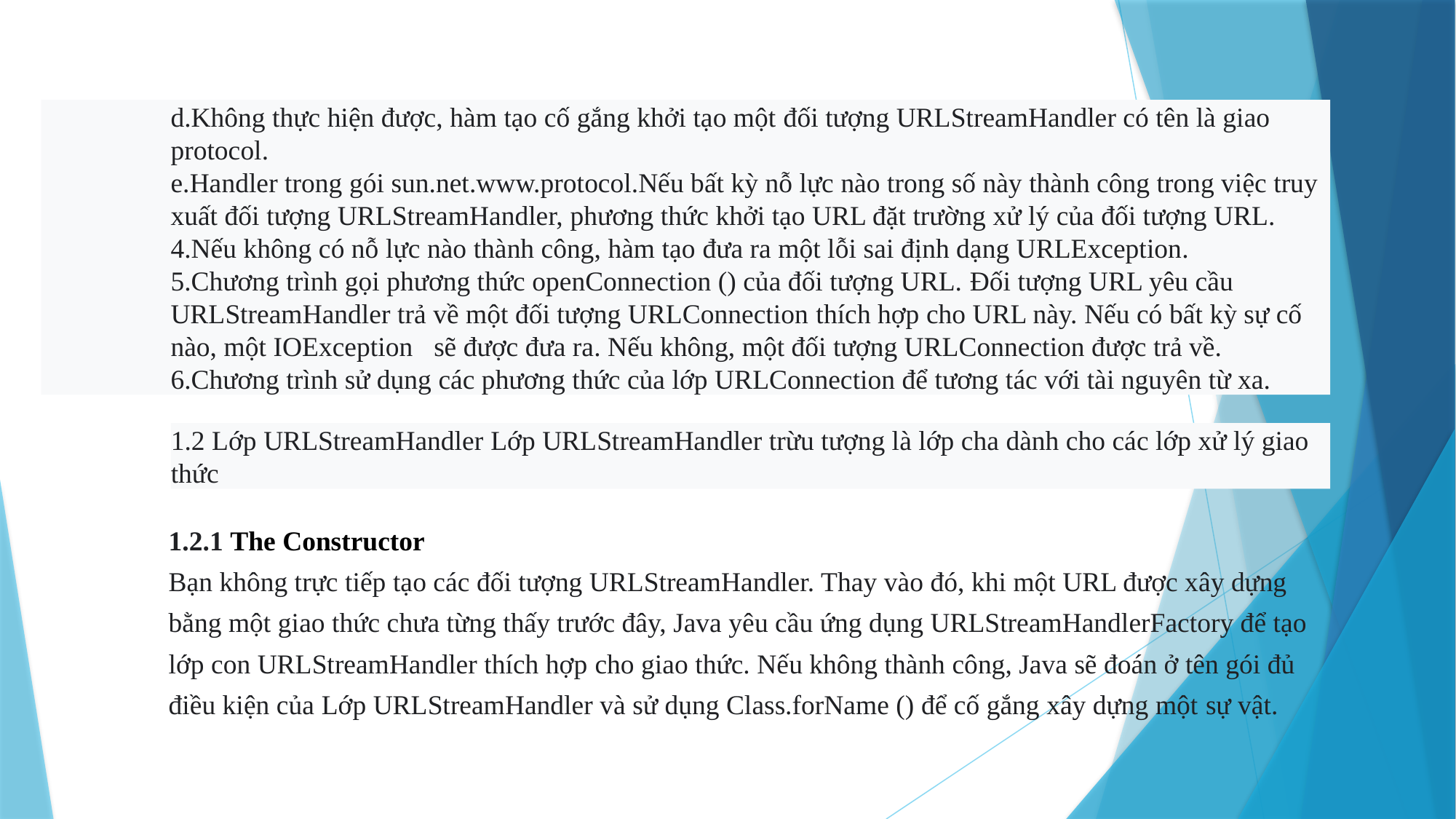

d.Không thực hiện được, hàm tạo cố gắng khởi tạo một đối tượng URLStreamHandler có tên là giao protocol.
e.Handler trong gói sun.net.www.protocol.Nếu bất kỳ nỗ lực nào trong số này thành công trong việc truy xuất đối tượng URLStreamHandler, phương thức khởi tạo URL đặt trường xử lý của đối tượng URL.
4.Nếu không có nỗ lực nào thành công, hàm tạo đưa ra một lỗi sai định dạng URLException.
5.Chương trình gọi phương thức openConnection () của đối tượng URL. Đối tượng URL yêu cầu URLStreamHandler trả về một đối tượng URLConnection thích hợp cho URL này. Nếu có bất kỳ sự cố nào, một IOException   sẽ được đưa ra. Nếu không, một đối tượng URLConnection được trả về.
6.Chương trình sử dụng các phương thức của lớp URLConnection để tương tác với tài nguyên từ xa.
1.2 Lớp URLStreamHandler Lớp URLStreamHandler trừu tượng là lớp cha dành cho các lớp xử lý giao thức
1.2.1 The Constructor
Bạn không trực tiếp tạo các đối tượng URLStreamHandler. Thay vào đó, khi một URL được xây dựng bằng một giao thức chưa từng thấy trước đây, Java yêu cầu ứng dụng URLStreamHandlerFactory để tạo lớp con URLStreamHandler thích hợp cho giao thức. Nếu không thành công, Java sẽ đoán ở tên gói đủ điều kiện của Lớp URLStreamHandler và sử dụng Class.forName () để cố gắng xây dựng một sự vật.